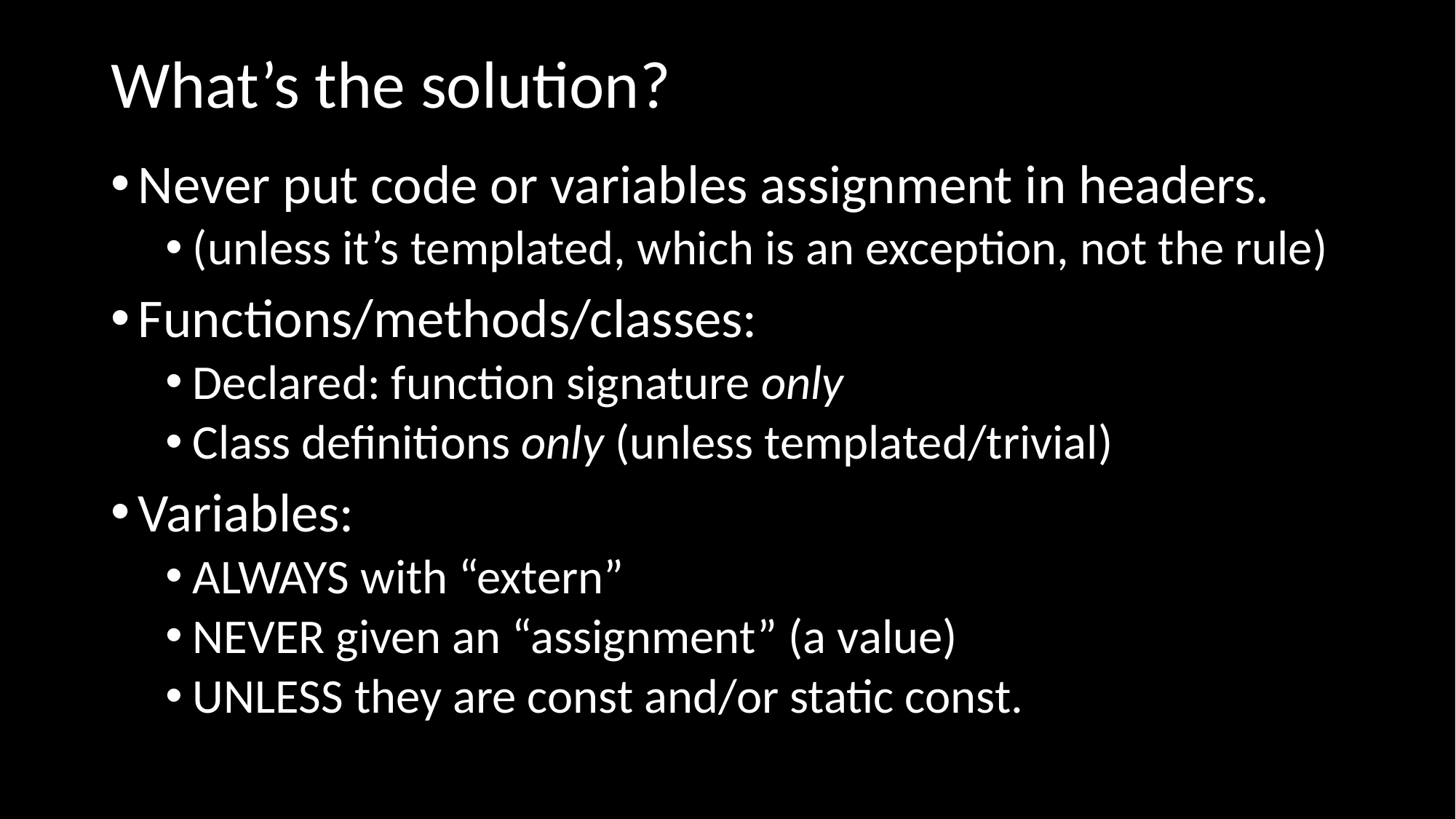

# What’s the solution?
Never put code or variables assignment in headers.
(unless it’s templated, which is an exception, not the rule)
Functions/methods/classes:
Declared: function signature only
Class definitions only (unless templated/trivial)
Variables:
ALWAYS with “extern”
NEVER given an “assignment” (a value)
UNLESS they are const and/or static const.